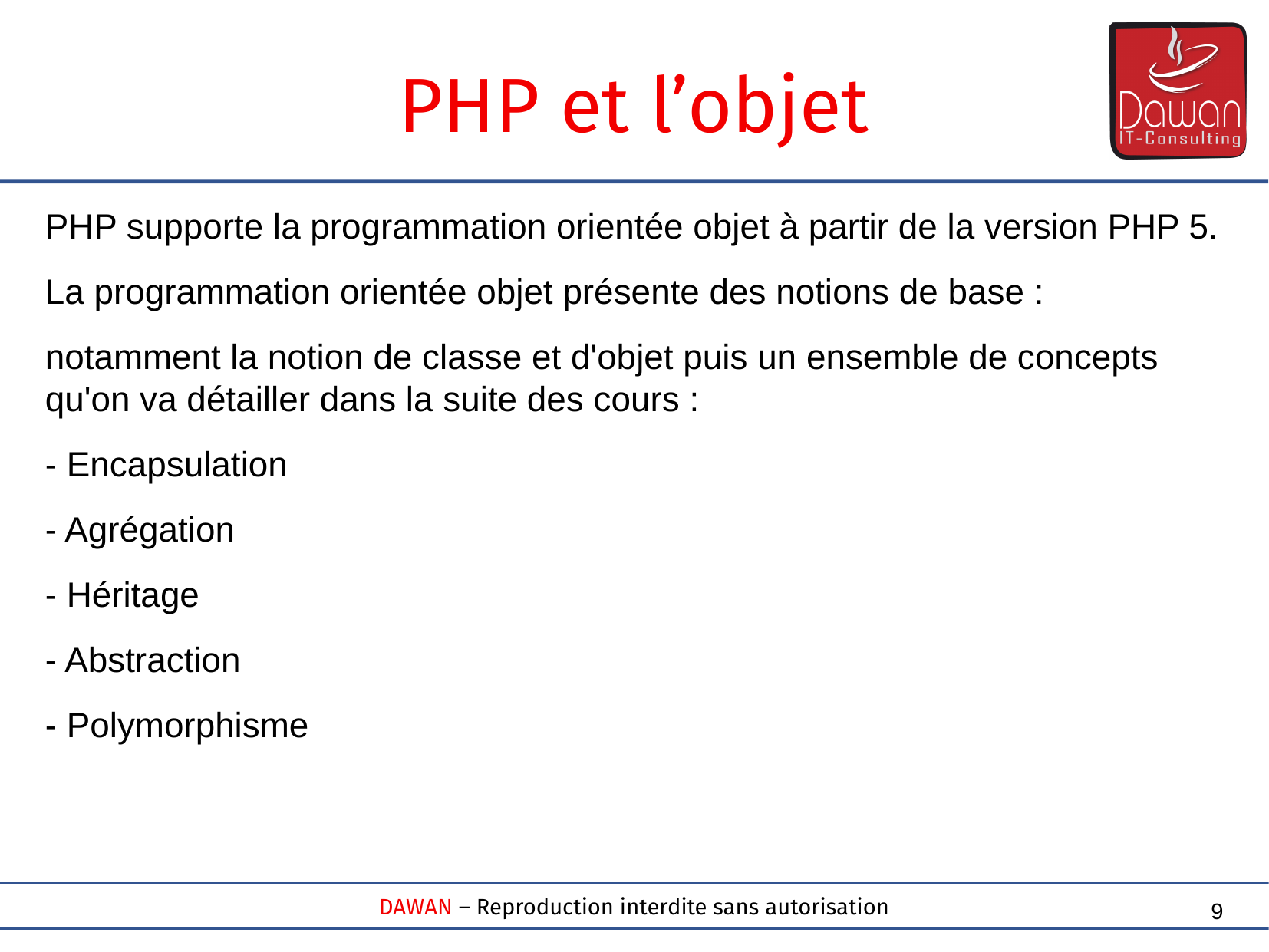

PHP supporte la programmation orientée objet à partir de la version PHP 5.
La programmation orientée objet présente des notions de base :
notamment la notion de classe et d'objet puis un ensemble de concepts qu'on va détailler dans la suite des cours :
- Encapsulation
- Agrégation
- Héritage
- Abstraction
- Polymorphisme
PHP et l’objet
9